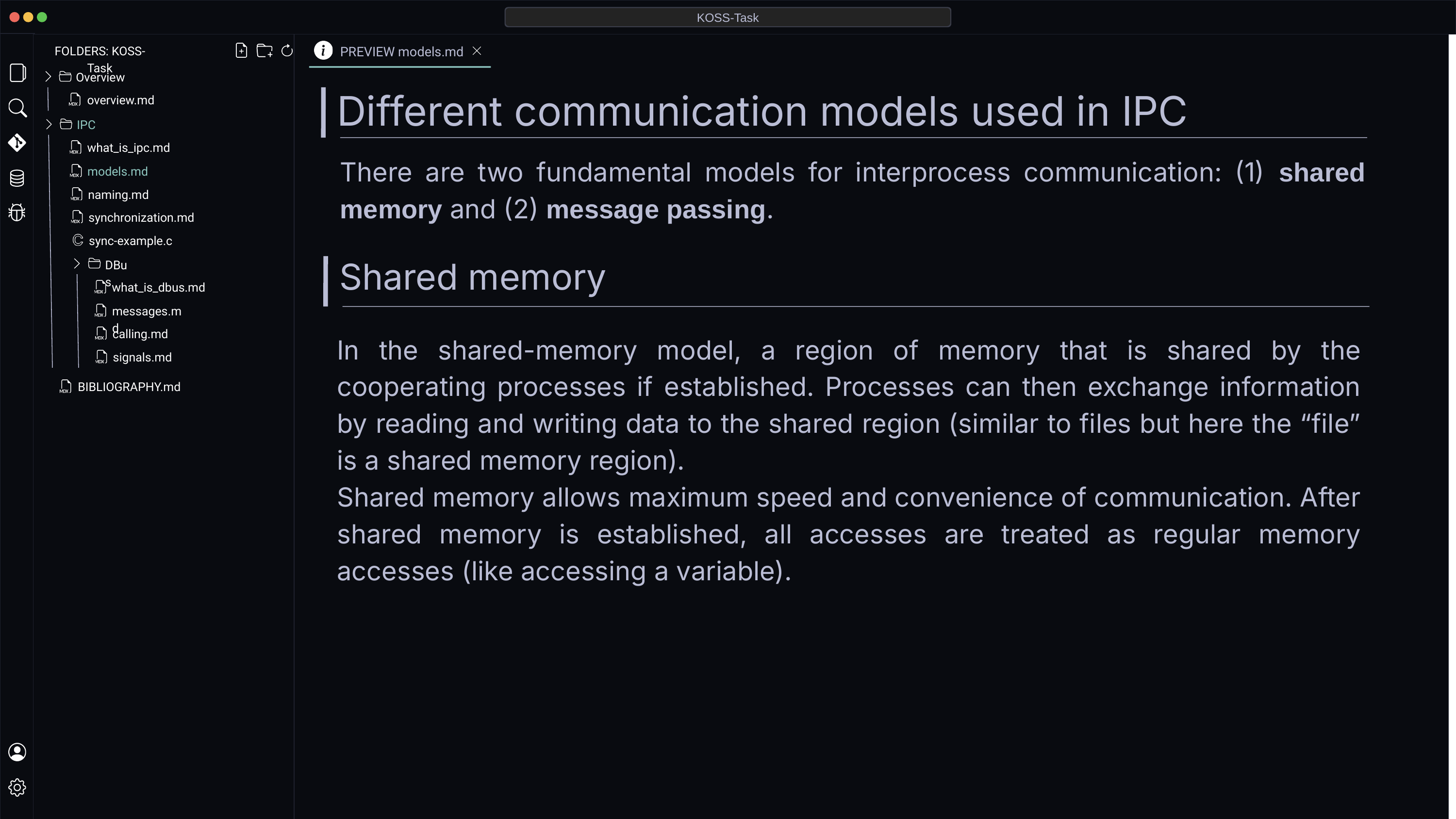

KOSS-Task

PREVIEW models.md

FOLDERS: KOSS-Task

Overview

Different communication models used in IPC

overview.md

IPC

what_is_ipc.md

There are two fundamental models for interprocess communication: (1) shared memory and (2) message passing.

models.md

naming.md

synchronization.md

sync-example.c

Shared memory

DBus

what_is_dbus.md

messages.md

calling.md

In the shared-memory model, a region of memory that is shared by the cooperating processes if established. Processes can then exchange information by reading and writing data to the shared region (similar to files but here the “file” is a shared memory region).
Shared memory allows maximum speed and convenience of communication. After shared memory is established, all accesses are treated as regular memory accesses (like accessing a variable).

signals.md

BIBLIOGRAPHY.md